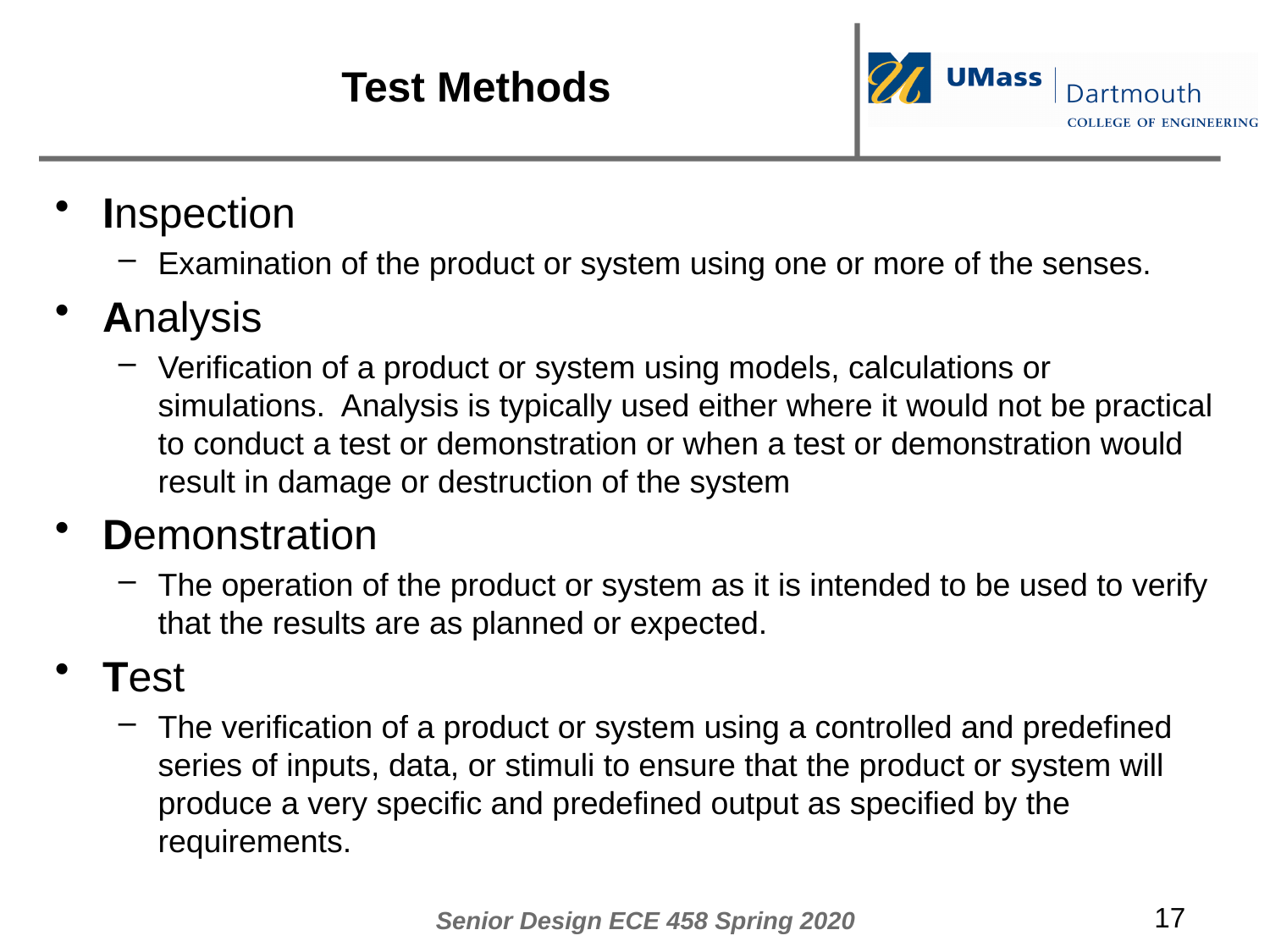

# Test Methods
Inspection
Examination of the product or system using one or more of the senses.
Analysis
Verification of a product or system using models, calculations or simulations.  Analysis is typically used either where it would not be practical to conduct a test or demonstration or when a test or demonstration would result in damage or destruction of the system
Demonstration
The operation of the product or system as it is intended to be used to verify that the results are as planned or expected.
Test
The verification of a product or system using a controlled and predefined series of inputs, data, or stimuli to ensure that the product or system will produce a very specific and predefined output as specified by the requirements.